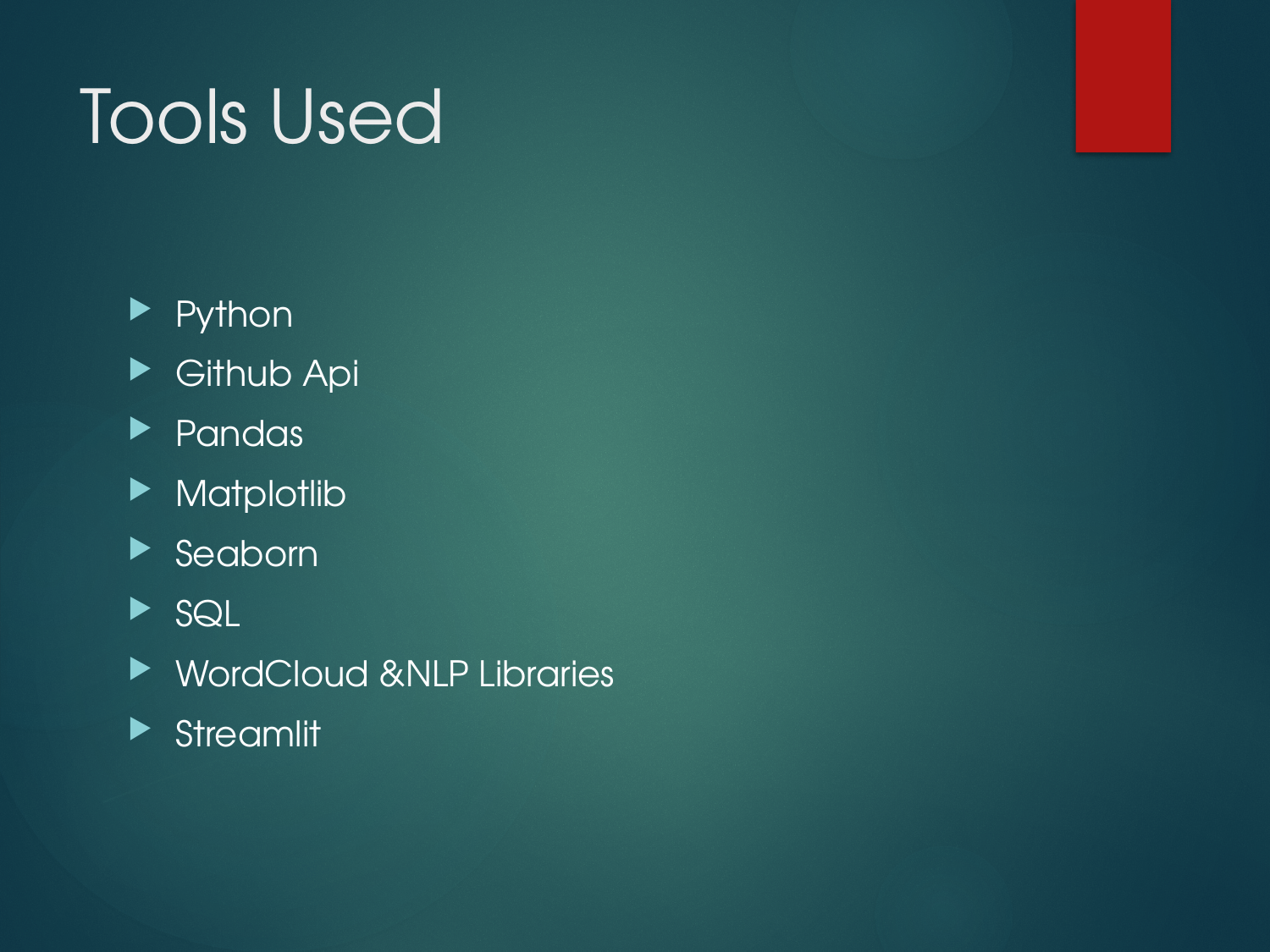

# Tools Used
Python
Github Api
Pandas
Matplotlib
Seaborn
SQL
WordCloud &NLP Libraries
Streamlit